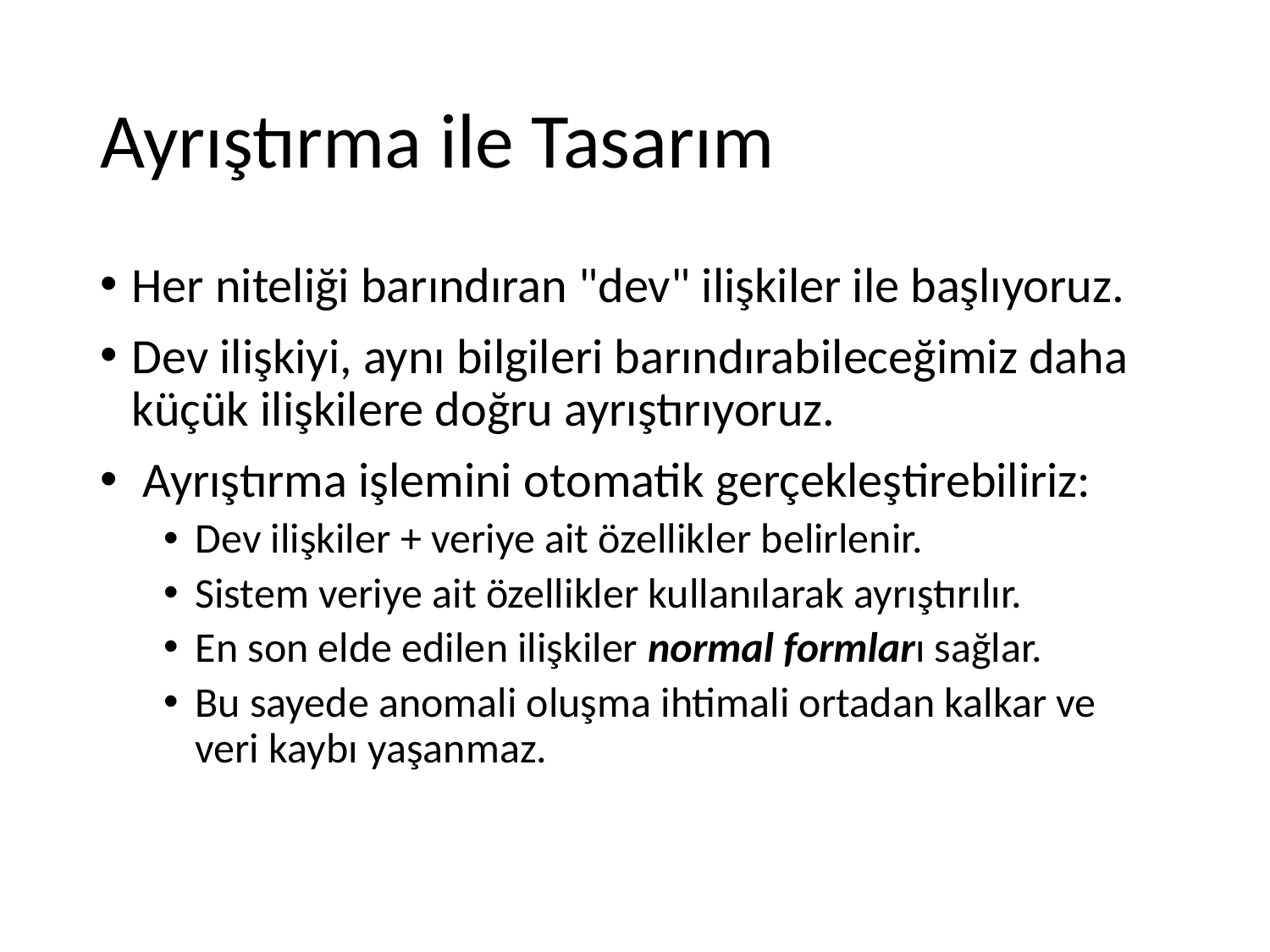

# Ayrıştırma ile Tasarım
Her niteliği barındıran "dev" ilişkiler ile başlıyoruz.
Dev ilişkiyi, aynı bilgileri barındırabileceğimiz daha küçük ilişkilere doğru ayrıştırıyoruz.
 Ayrıştırma işlemini otomatik gerçekleştirebiliriz:
Dev ilişkiler + veriye ait özellikler belirlenir.
Sistem veriye ait özellikler kullanılarak ayrıştırılır.
En son elde edilen ilişkiler normal formları sağlar.
Bu sayede anomali oluşma ihtimali ortadan kalkar ve veri kaybı yaşanmaz.